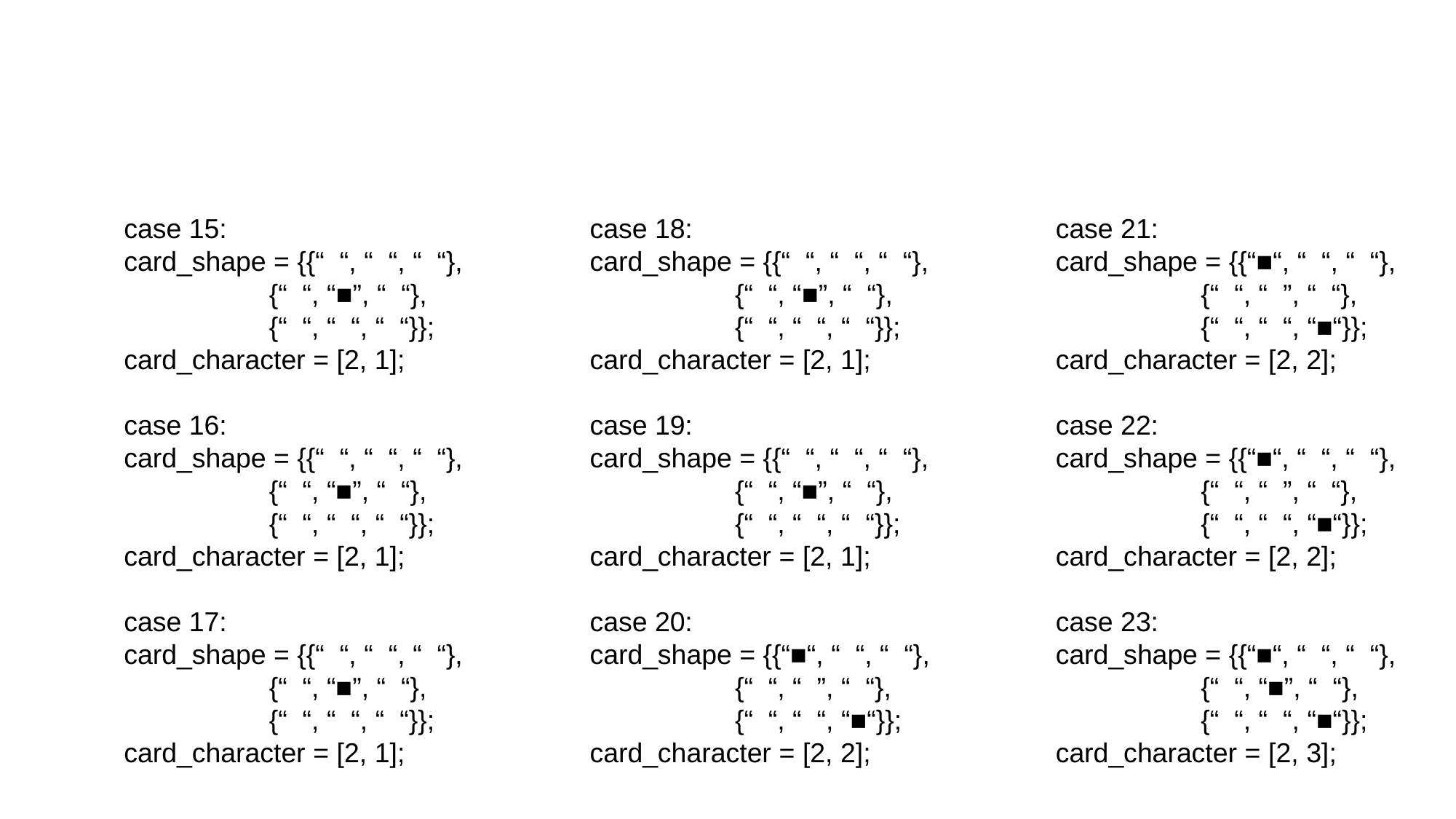

case 15:
	card_shape = {{“  “, “  “, “  “},
	                   {“  “, “■”, “  “},
	                   {“  “, “  “, “  “}};
	card_character = [2, 1];

	case 16:
	card_shape = {{“  “, “  “, “  “},
	                   {“  “, “■”, “  “},
	                   {“  “, “  “, “  “}};
	card_character = [2, 1];

	case 17:
	card_shape = {{“  “, “  “, “  “},
	                   {“  “, “■”, “  “},
	                   {“  “, “  “, “  “}};
	card_character = [2, 1];

	case 18:
	card_shape = {{“  “, “  “, “  “},
	                   {“  “, “■”, “  “},
	                   {“  “, “  “, “  “}};
	card_character = [2, 1];

	case 19:
	card_shape = {{“  “, “  “, “  “},
	                   {“  “, “■”, “  “},
	                   {“  “, “  “, “  “}};
	card_character = [2, 1];

	case 20:
	card_shape = {{“■“, “  “, “  “},
	                   {“  “, “  ”, “  “},
	                   {“  “, “  “, “■“}};
	card_character = [2, 2];

	case 21:
	card_shape = {{“■“, “  “, “  “},
	                   {“  “, “  ”, “  “},
	                   {“  “, “  “, “■“}};
	card_character = [2, 2];

	case 22:
	card_shape = {{“■“, “  “, “  “},
	                   {“  “, “  ”, “  “},
	                   {“  “, “  “, “■“}};
	card_character = [2, 2];

	case 23:
	card_shape = {{“■“, “  “, “  “},
	                   {“  “, “■”, “  “},
	                   {“  “, “  “, “■“}};
	card_character = [2, 3];